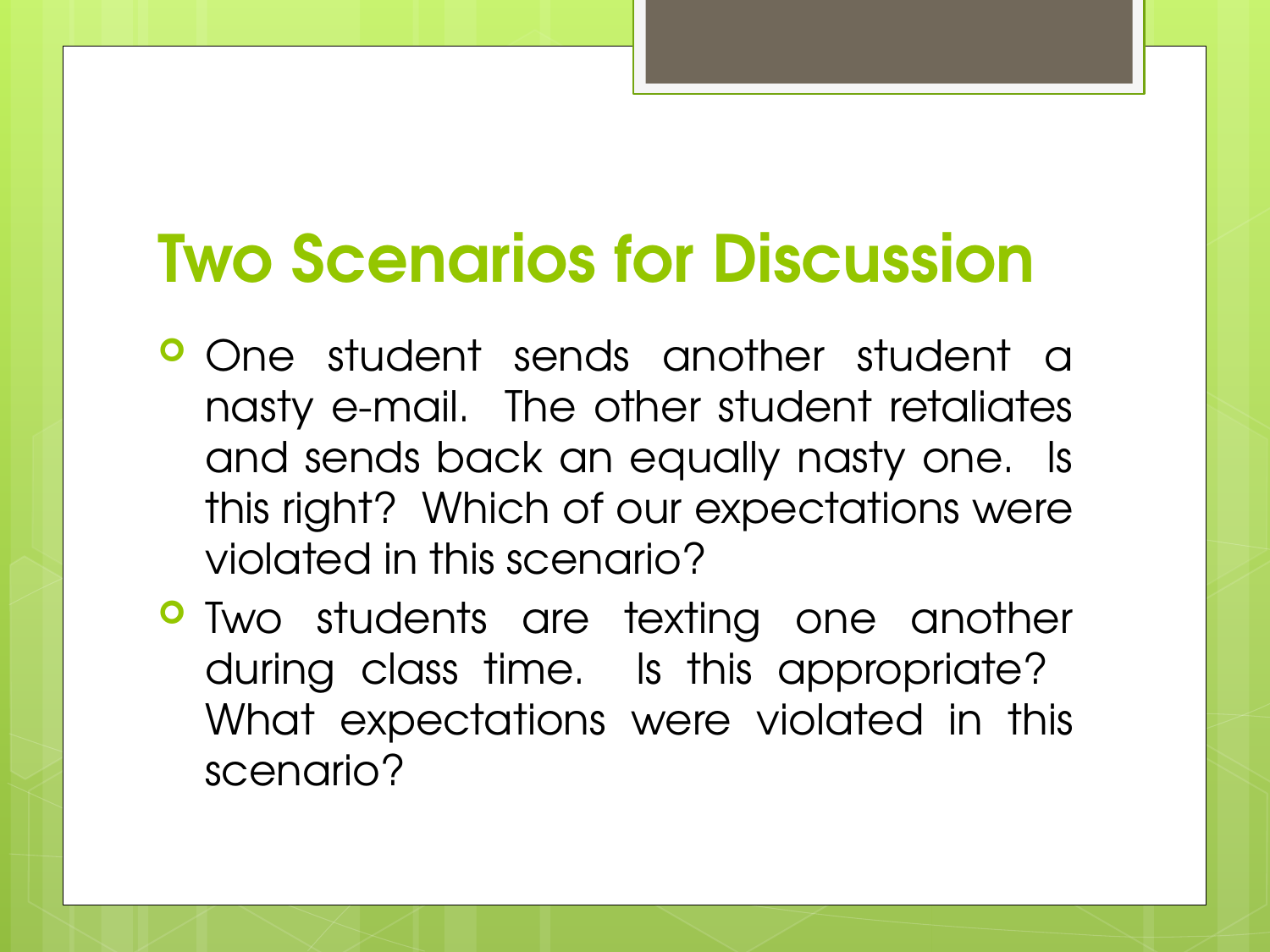

# Two Scenarios for Discussion
One student sends another student a nasty e-mail.  The other student retaliates and sends back an equally nasty one.  Is this right?  Which of our expectations were violated in this scenario?
Two students are texting one another during class time.  Is this appropriate?  What expectations were violated in this scenario?